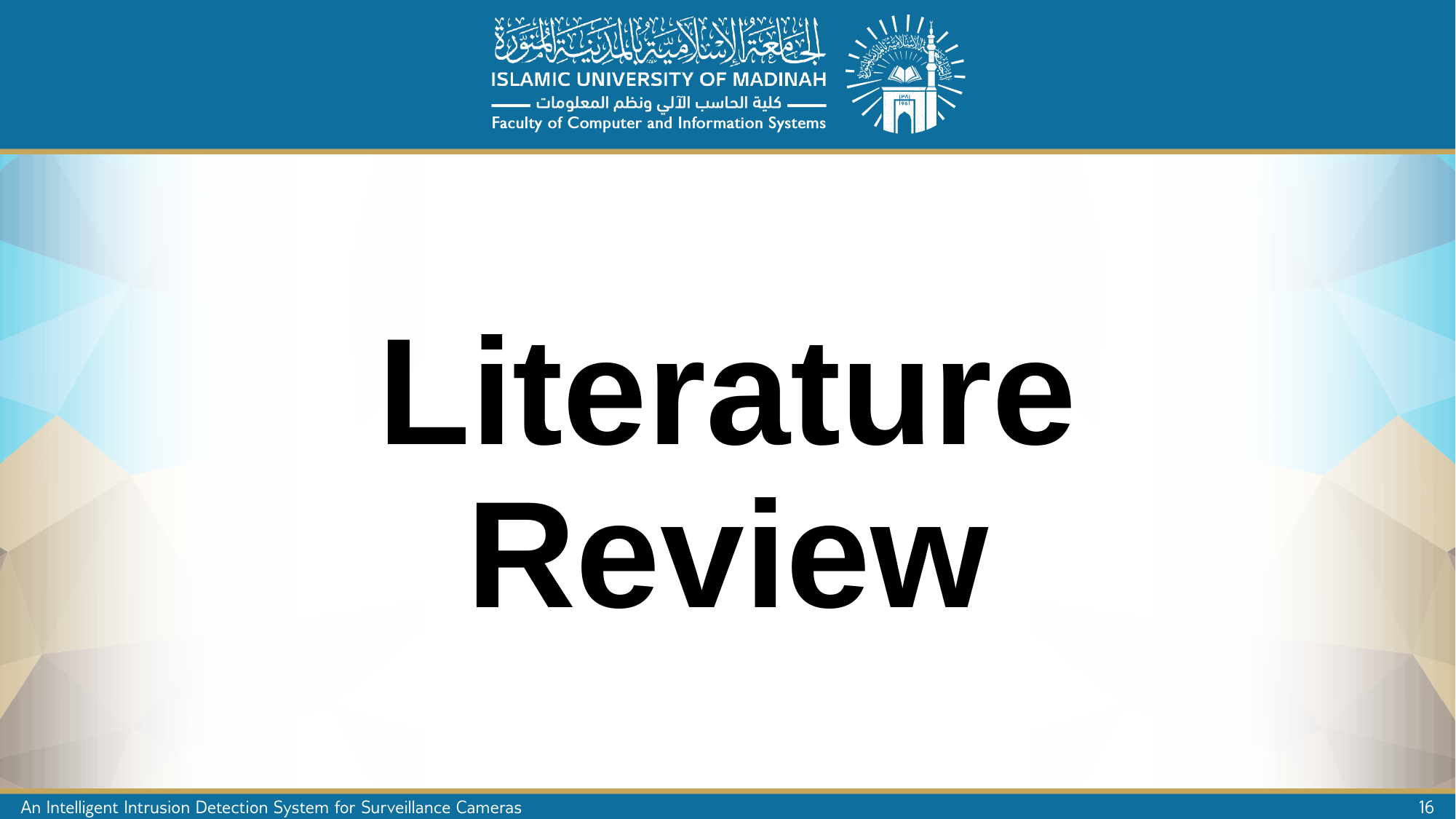

# Literature Review
An Intelligent Intrusion Detection System for Surveillance Cameras
16